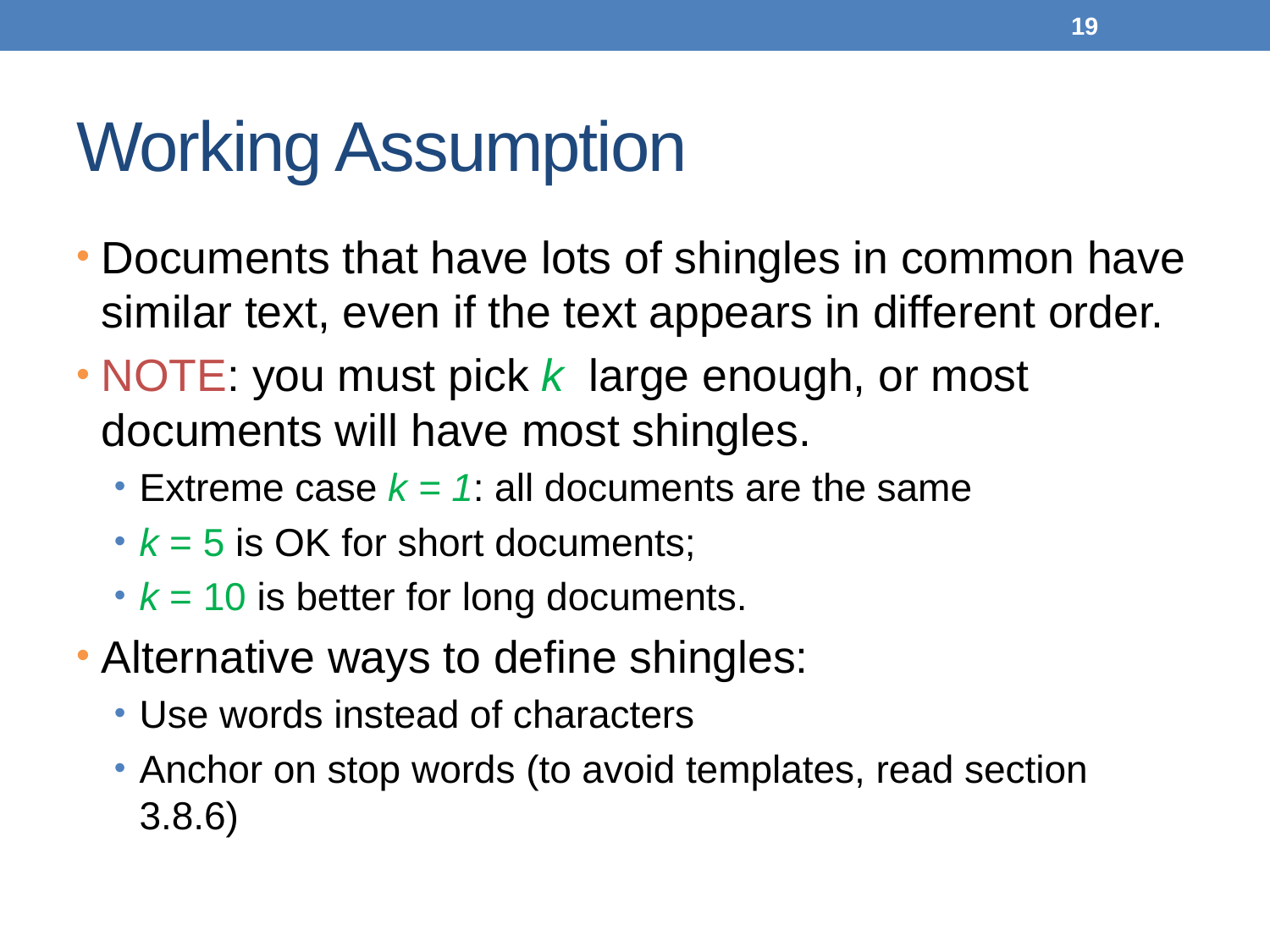

19
# Working Assumption
Documents that have lots of shingles in common have similar text, even if the text appears in different order.
NOTE: you must pick k  large enough, or most documents will have most shingles.
Extreme case k = 1: all documents are the same
k = 5 is OK for short documents;
k = 10 is better for long documents.
Alternative ways to define shingles:
Use words instead of characters
Anchor on stop words (to avoid templates, read section 3.8.6)